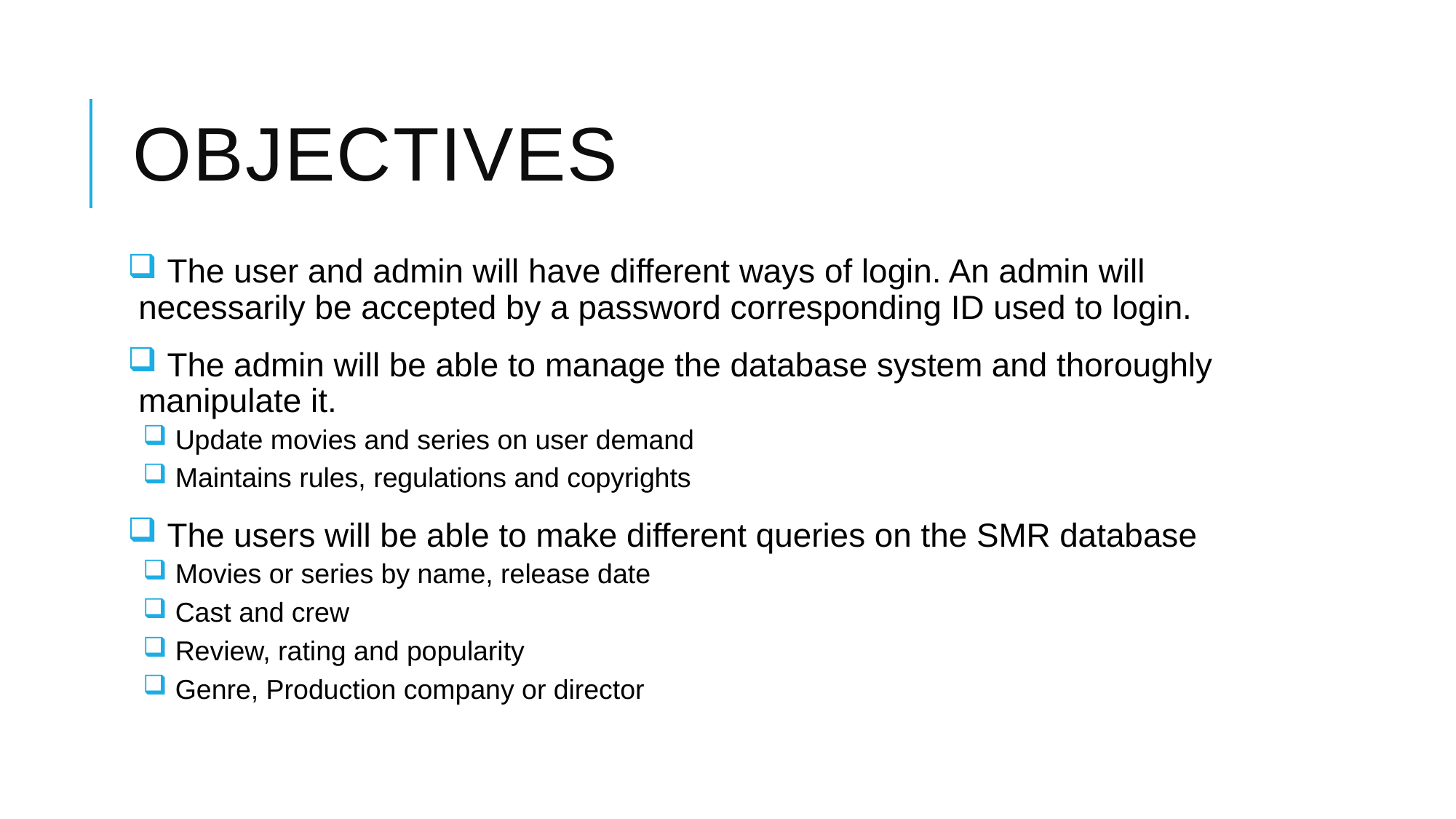

# Objectives
 The user and admin will have different ways of login. An admin will necessarily be accepted by a password corresponding ID used to login.
 The admin will be able to manage the database system and thoroughly manipulate it.
 Update movies and series on user demand
 Maintains rules, regulations and copyrights
 The users will be able to make different queries on the SMR database
 Movies or series by name, release date
 Cast and crew
 Review, rating and popularity
 Genre, Production company or director